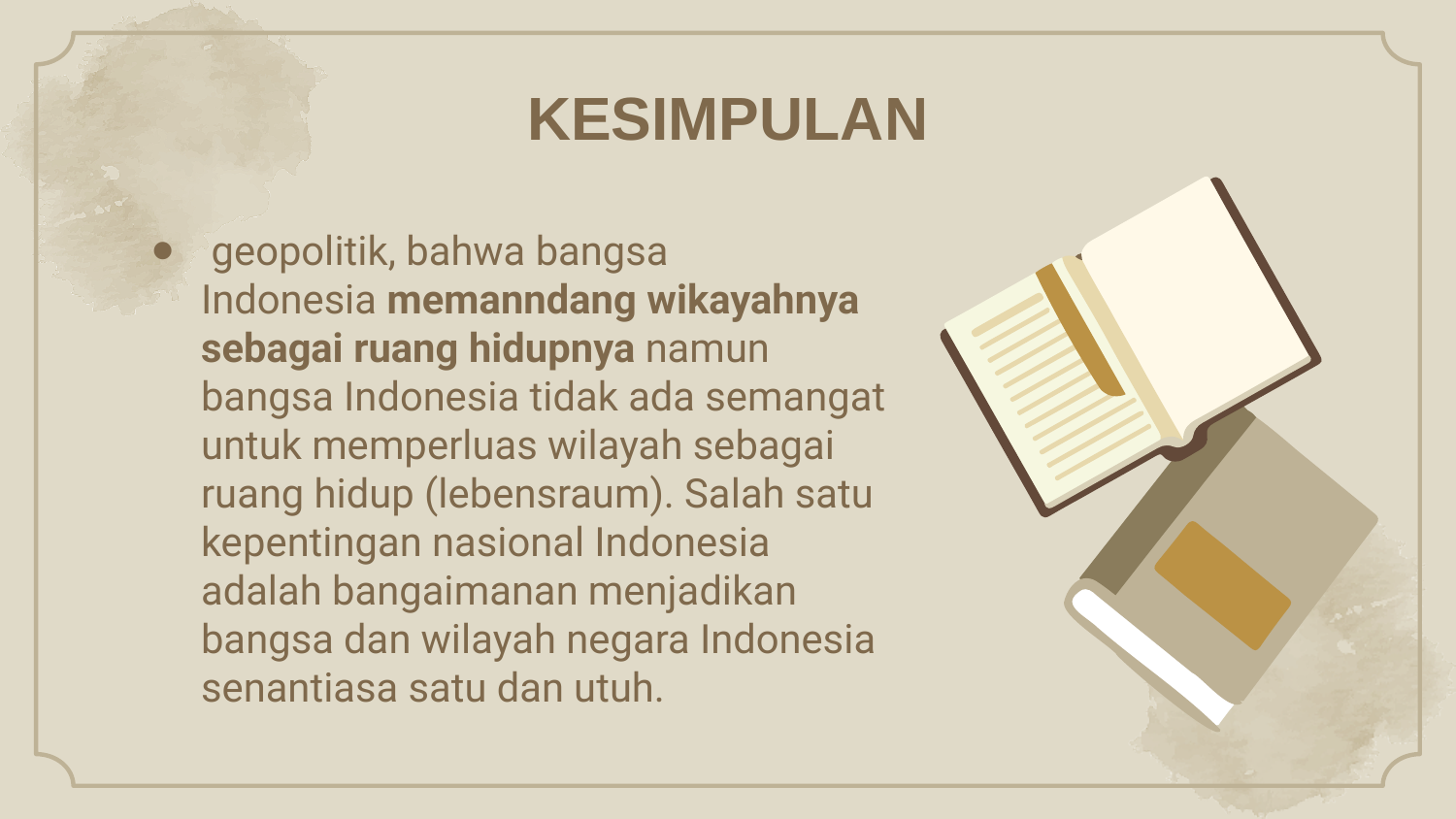

# KESIMPULAN

 geopolitik, bahwa bangsa Indonesia memanndang wikayahnya sebagai ruang hidupnya namun bangsa Indonesia tidak ada semangat untuk memperluas wilayah sebagai ruang hidup (lebensraum). Salah satu kepentingan nasional Indonesia adalah bangaimanan menjadikan bangsa dan wilayah negara Indonesia senantiasa satu dan utuh.